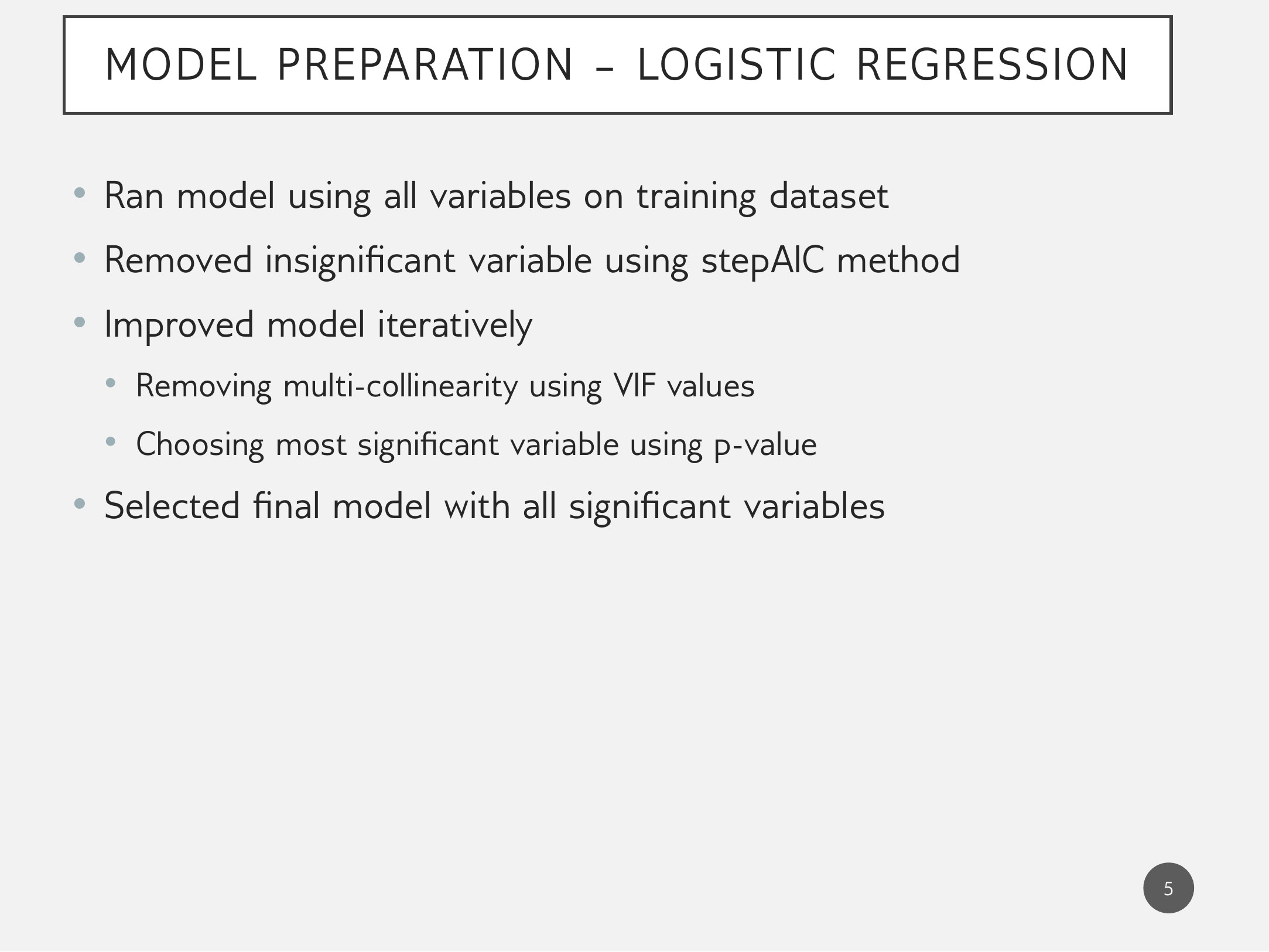

# Model preparation – Logistic Regression
Ran model using all variables on training dataset
Removed insignificant variable using stepAIC method
Improved model iteratively
Removing multi-collinearity using VIF values
Choosing most significant variable using p-value
Selected final model with all significant variables
5